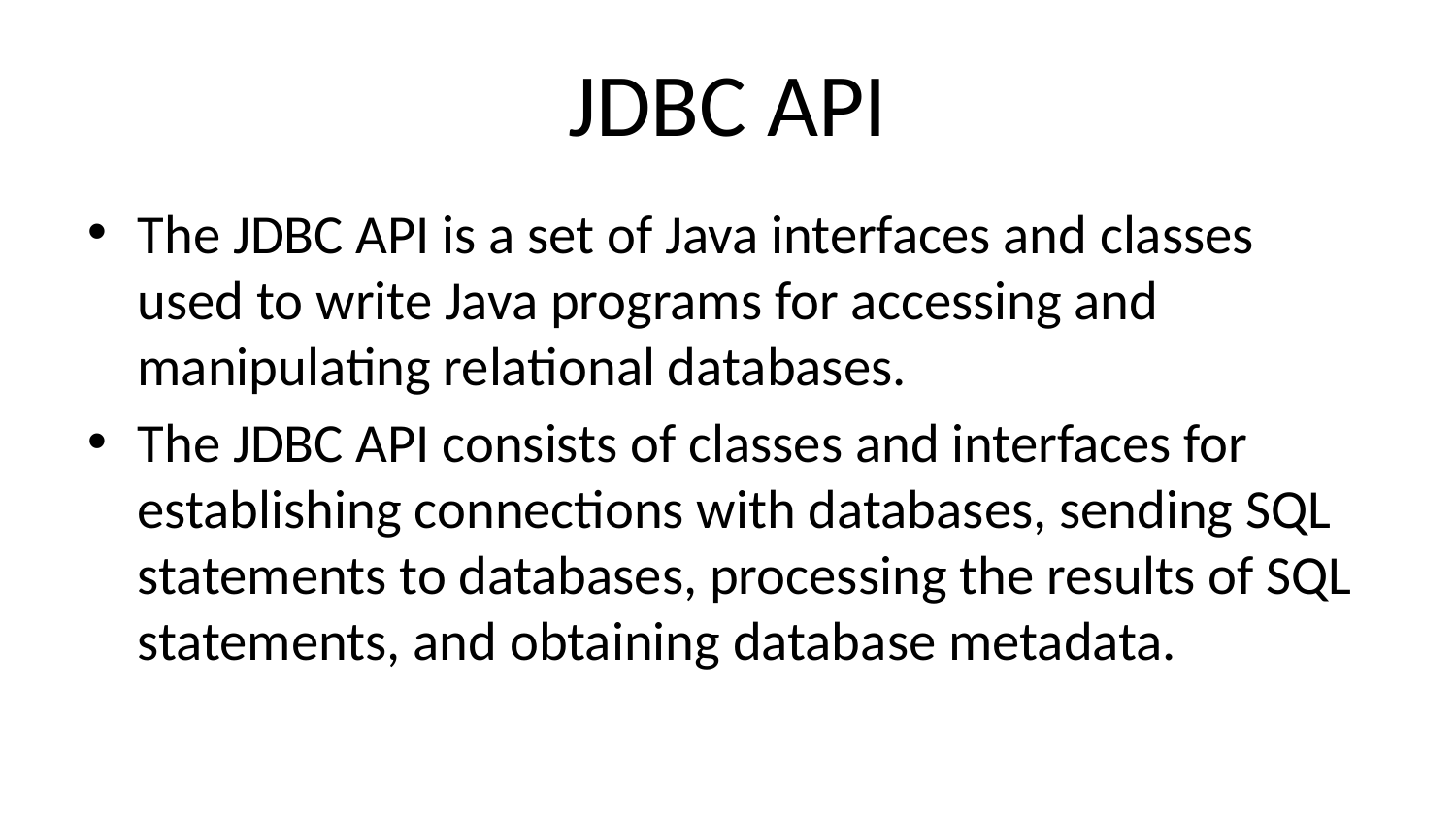

# JDBC API
The JDBC API is a set of Java interfaces and classes used to write Java programs for accessing and manipulating relational databases.
The JDBC API consists of classes and interfaces for establishing connections with databases, sending SQL statements to databases, processing the results of SQL statements, and obtaining database metadata.